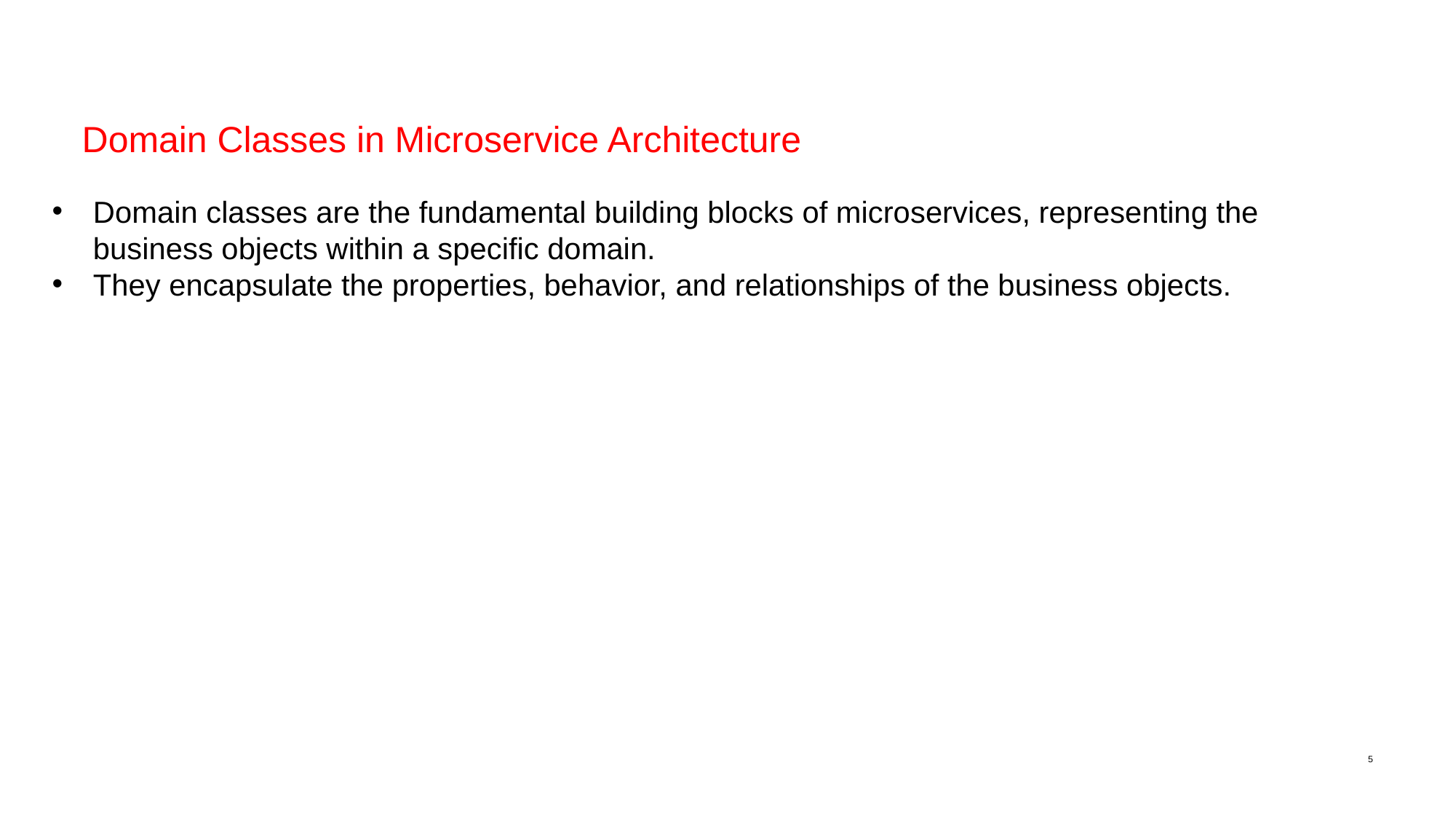

# Domain Classes in Microservice Architecture
Domain classes are the fundamental building blocks of microservices, representing the business objects within a specific domain.
They encapsulate the properties, behavior, and relationships of the business objects.